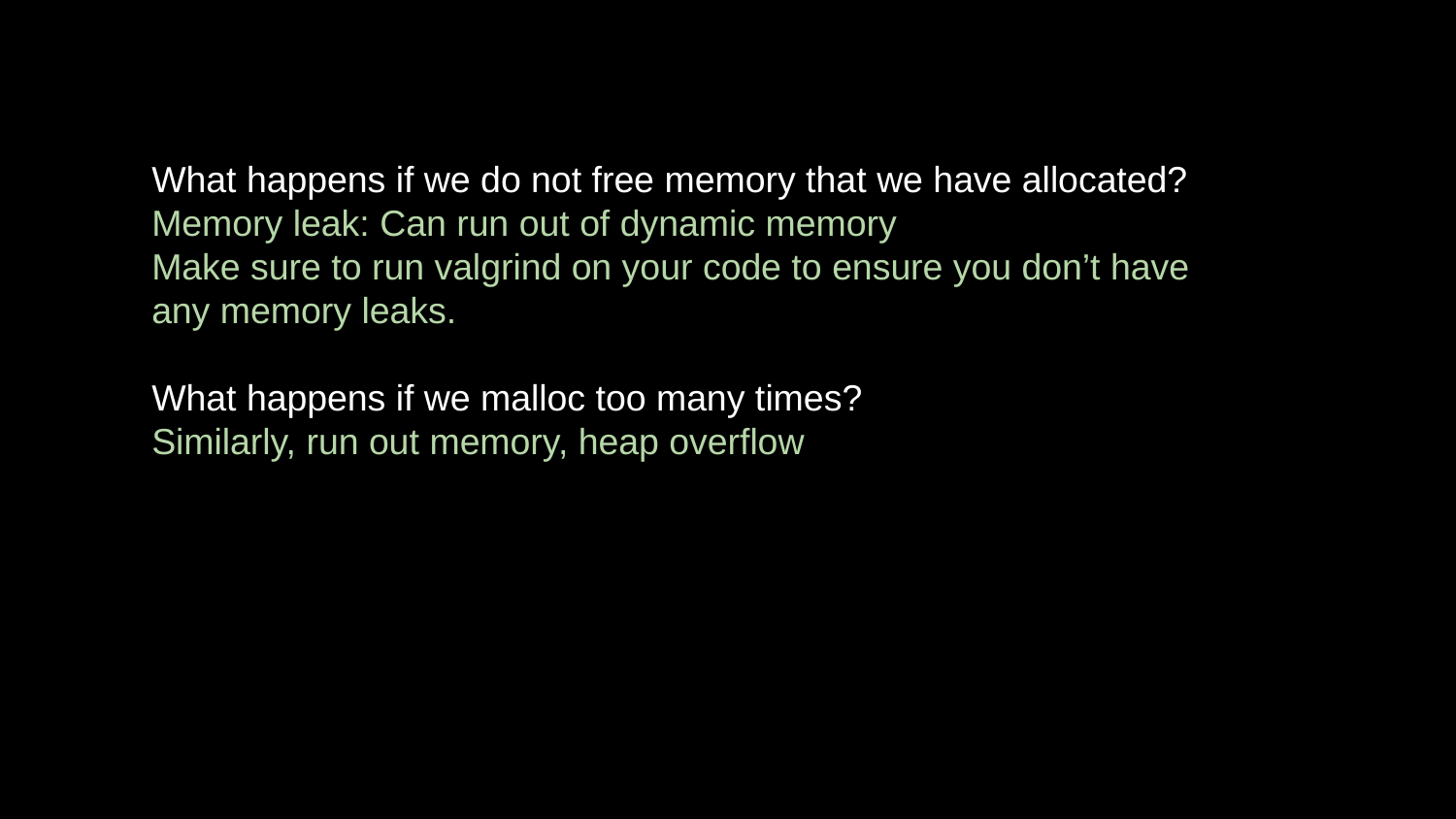

What happens if we do not free memory that we have allocated?
Memory leak: Can run out of dynamic memory
Make sure to run valgrind on your code to ensure you don’t have any memory leaks.

What happens if we malloc too many times?
Similarly, run out memory, heap overflow